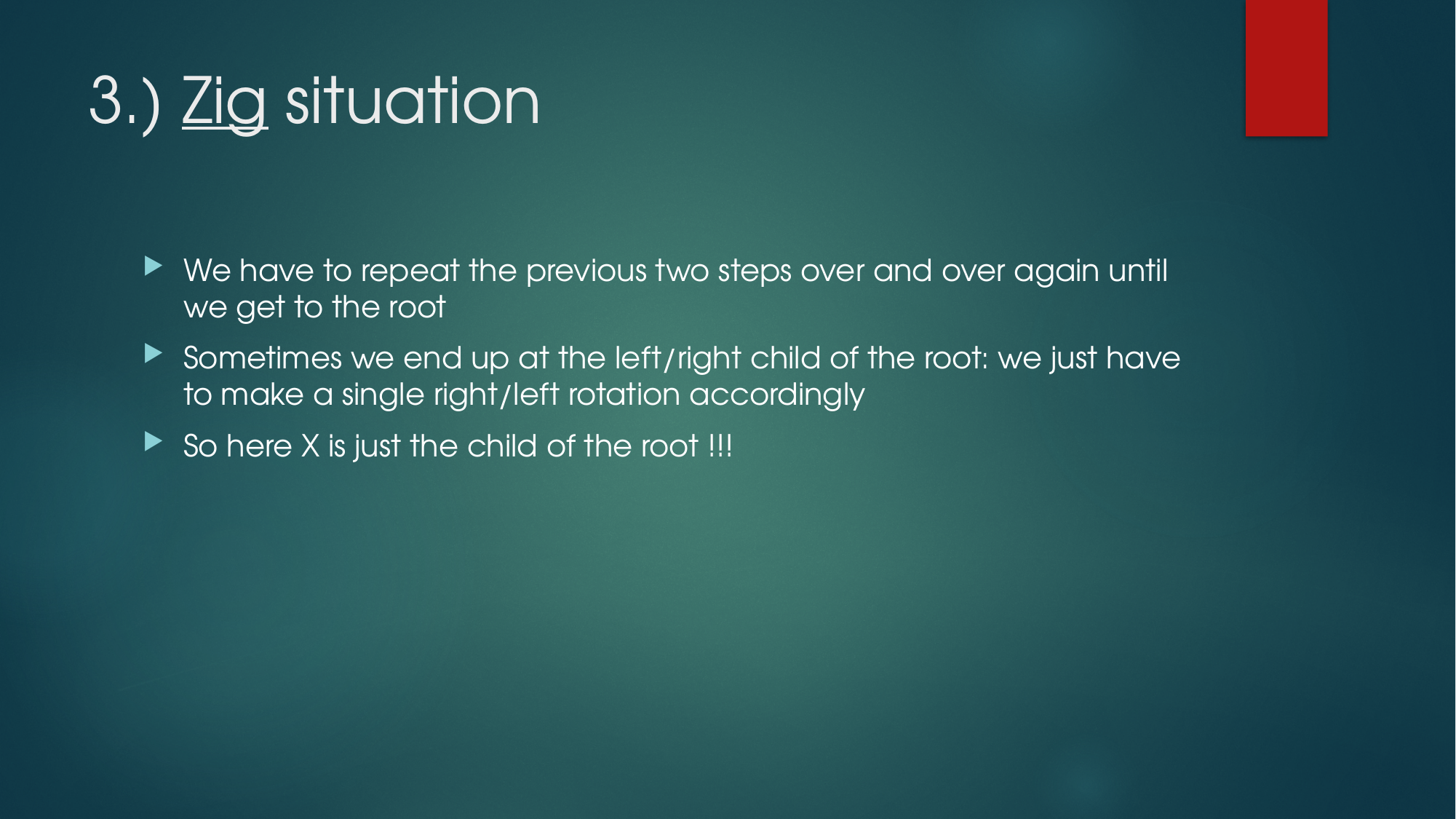

# 3.) Zig situation
We have to repeat the previous two steps over and over again until we get to the root
Sometimes we end up at the left/right child of the root: we just have to make a single right/left rotation accordingly
So here X is just the child of the root !!!